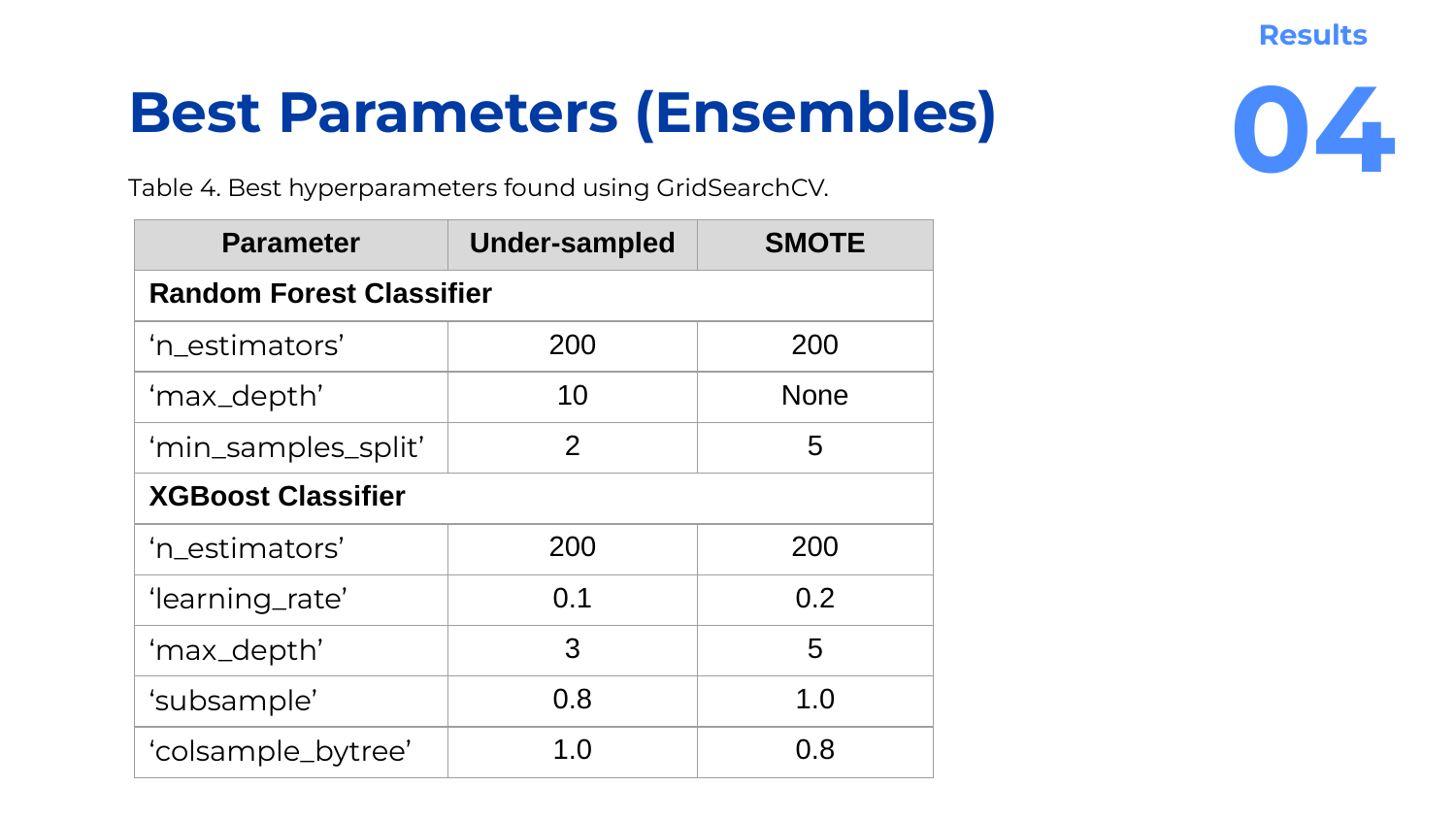

Results
04
# Best Parameters (Ensembles)
Table 4. Best hyperparameters found using GridSearchCV.
| Parameter | Under-sampled | SMOTE |
| --- | --- | --- |
| Random Forest Classifier |  |  |
| ‘n\_estimators’ | 200 | 200 |
| ‘max\_depth’ | 10 | None |
| ‘min\_samples\_split’ | 2 | 5 |
| XGBoost Classifier |  |  |
| ‘n\_estimators’ | 200 | 200 |
| ‘learning\_rate’ | 0.1 | 0.2 |
| ‘max\_depth’ | 3 | 5 |
| ‘subsample’ | 0.8 | 1.0 |
| ‘colsample\_bytree’ | 1.0 | 0.8 |